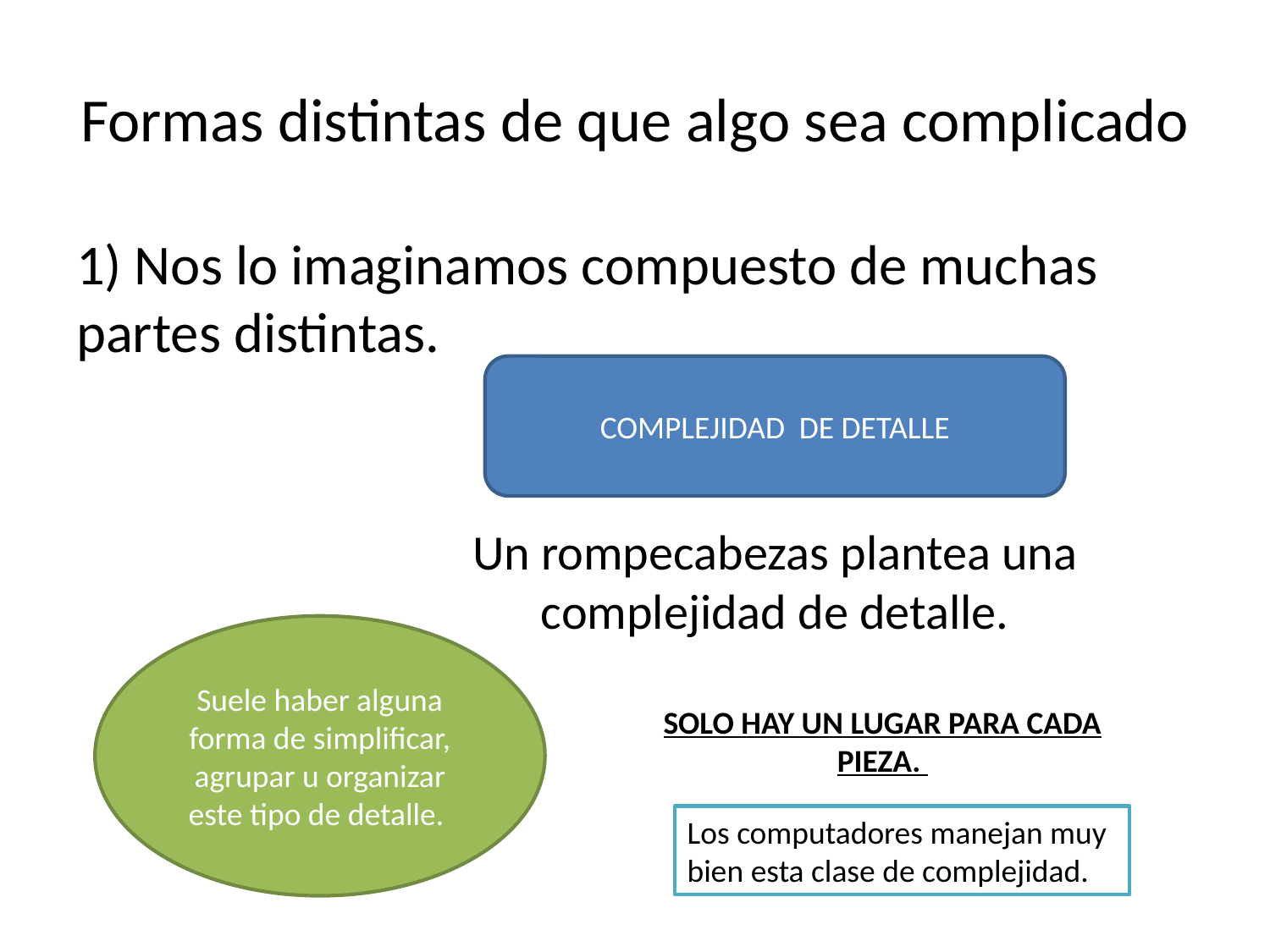

# Formas distintas de que algo sea complicado
1) Nos lo imaginamos compuesto de muchas partes distintas.
COMPLEJIDAD  DE DETALLE
Un rompecabezas plantea una complejidad de detalle.
Suele haber alguna forma de simplificar, agrupar u organizar este tipo de detalle.
SOLO HAY UN LUGAR PARA CADA PIEZA.
Los computadores manejan muy bien esta clase de complejidad.